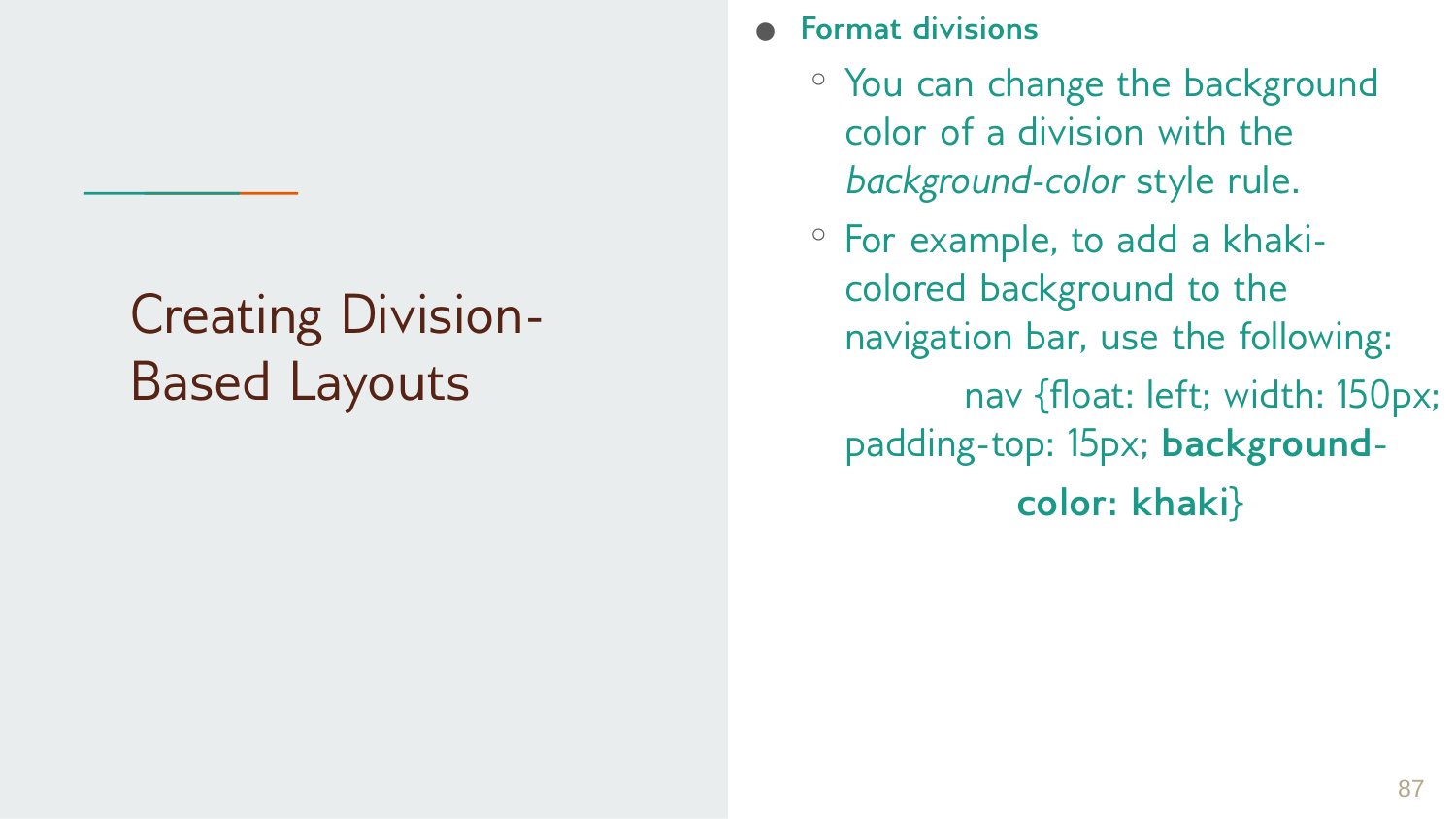

Format divisions
You can change the background color of a division with the background-color style rule.
For example, to add a khaki-colored background to the navigation bar, use the following:
             nav {float: left; width: 150px; padding-top: 15px; background-
                color: khaki}
# Creating Division-Based Layouts

 87